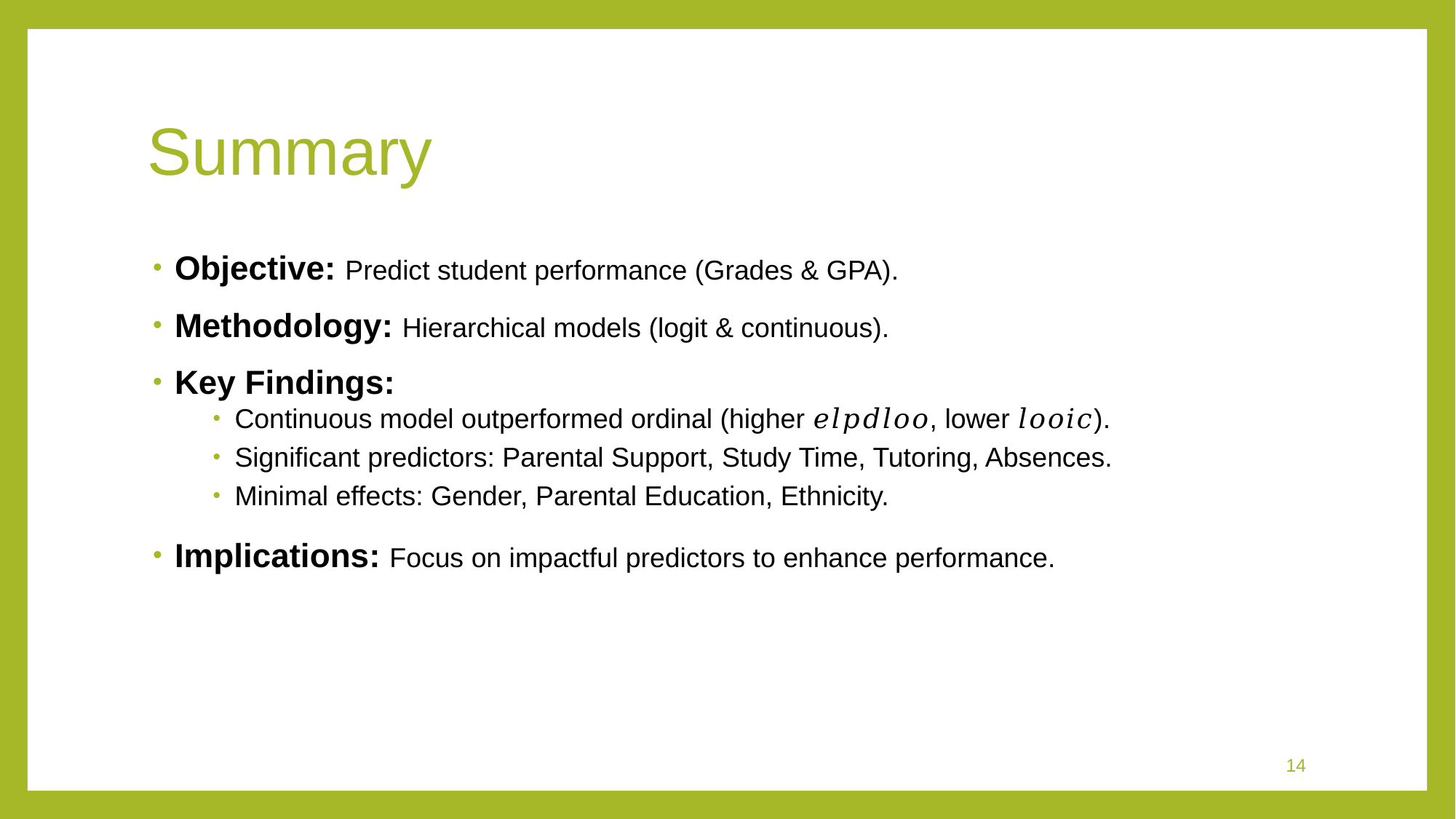

# Summary
Objective: Predict student performance (Grades & GPA).
Methodology: Hierarchical models (logit & continuous).
Key Findings:
Continuous model outperformed ordinal (higher 𝑒𝑙𝑝𝑑𝑙𝑜𝑜, lower 𝑙𝑜𝑜𝑖𝑐).
Significant predictors: Parental Support, Study Time, Tutoring, Absences.
Minimal effects: Gender, Parental Education, Ethnicity.
Implications: Focus on impactful predictors to enhance performance.
14